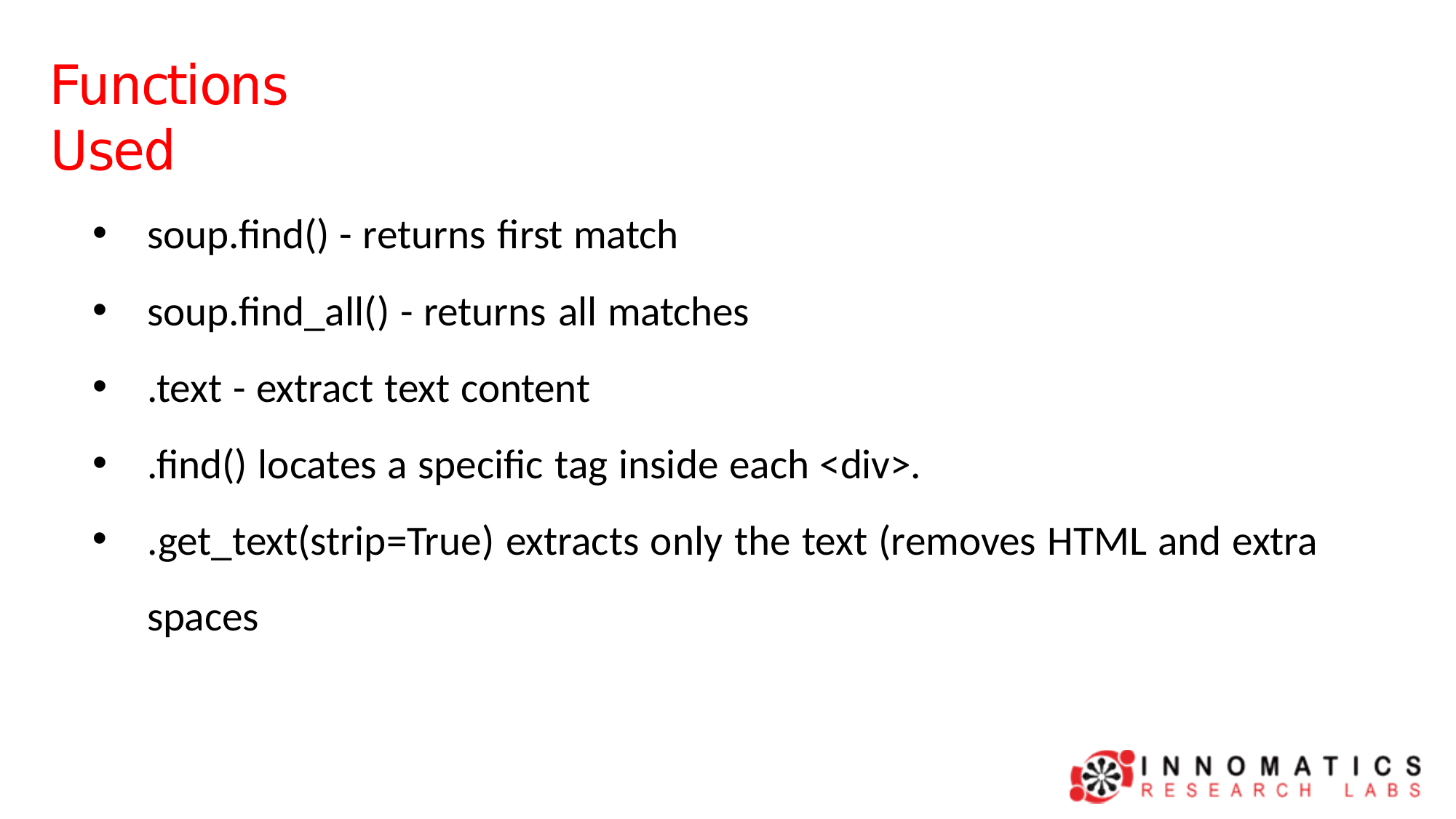

# Functions Used
soup.find() - returns first match
soup.find_all() - returns all matches
.text - extract text content
.find() locates a specific tag inside each <div>.
.get_text(strip=True) extracts only the text (removes HTML and extra spaces